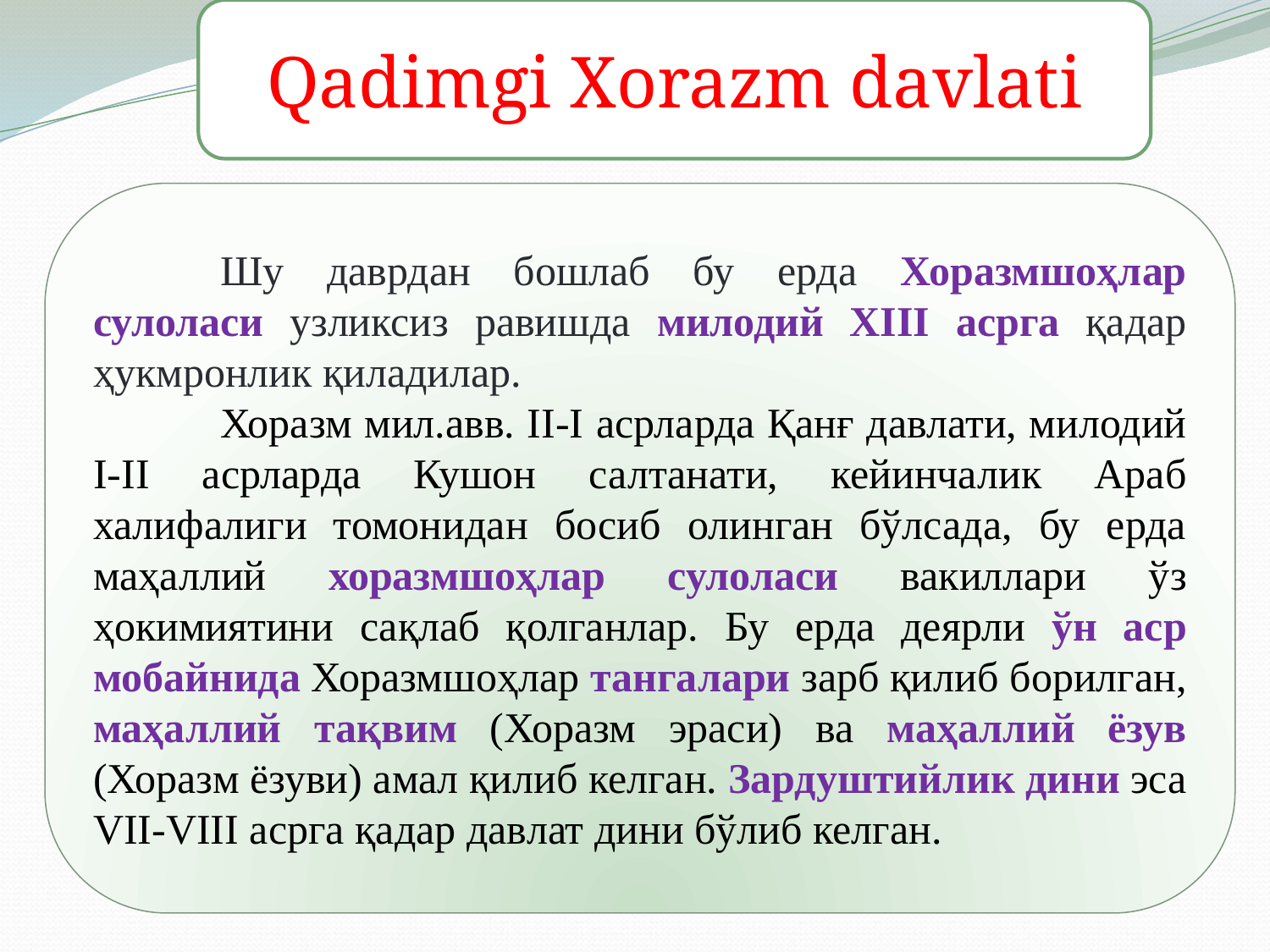

Qadimgi Xorazm davlati
	Шу даврдан бошлаб бу ерда Хоразмшоҳлар сулоласи узликсиз равишда милодий XIII асрга қадар ҳукмронлик қиладилар.
	Хоразм мил.авв. II-I асрларда Қанғ давлати, милодий I-II асрларда Кушон салтанати, кейинчалик Араб халифалиги томонидан босиб олинган бўлсада, бу ерда маҳаллий хоразмшоҳлар сулоласи вакиллари ўз ҳокимиятини сақлаб қолганлар. Бу ерда деярли ўн аср мобайнида Хоразмшоҳлар тангалари зарб қилиб борилган, маҳаллий тақвим (Хоразм эраси) ва маҳаллий ёзув (Хоразм ёзуви) амал қилиб келган. Зардуштийлик дини эса VII-VIII асрга қадар давлат дини бўлиб келган.